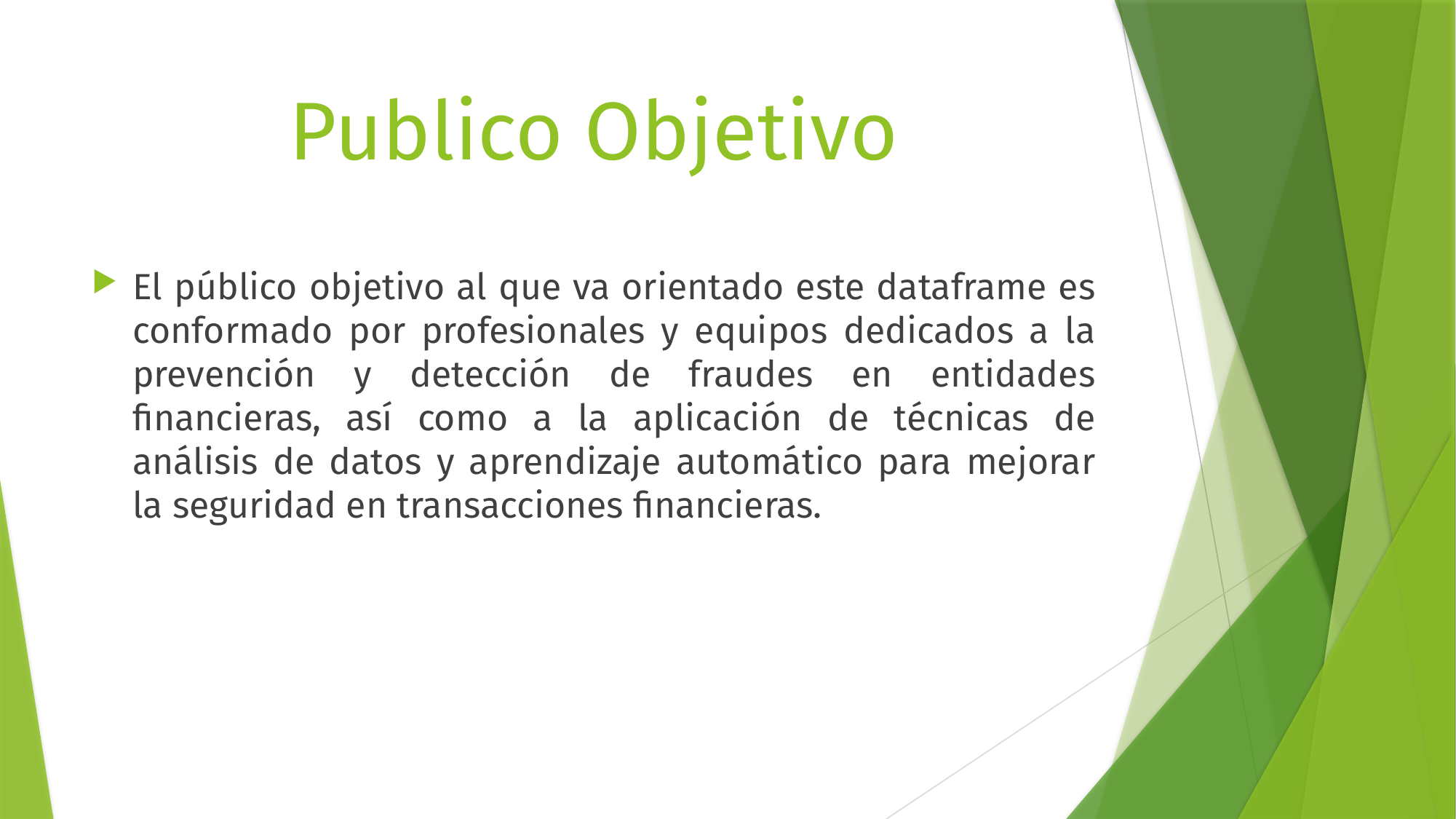

# Publico Objetivo
El público objetivo al que va orientado este dataframe es conformado por profesionales y equipos dedicados a la prevención y detección de fraudes en entidades financieras, así como a la aplicación de técnicas de análisis de datos y aprendizaje automático para mejorar la seguridad en transacciones financieras.